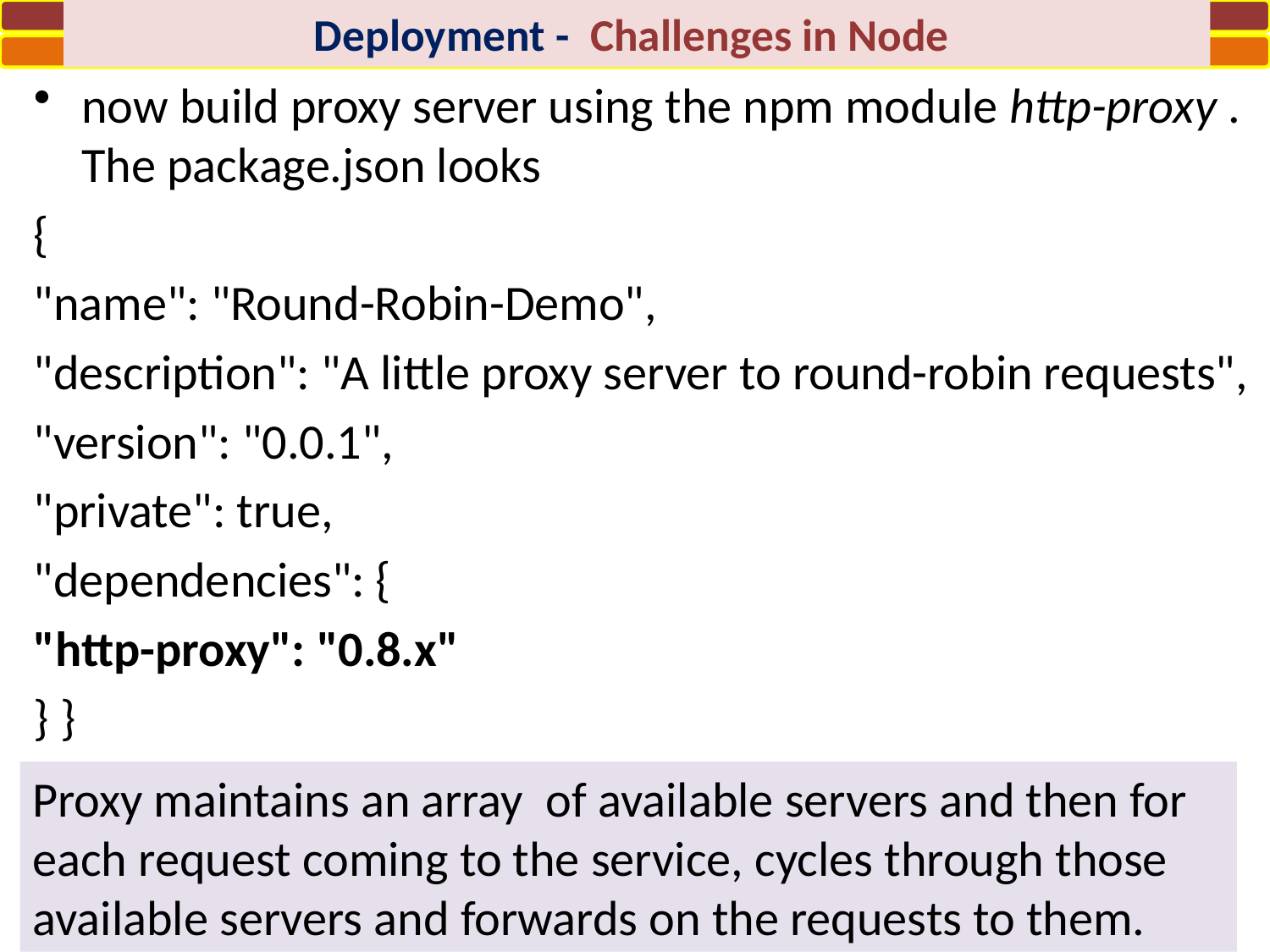

Deployment -  Challenges in Node

now build proxy server using the npm module http-proxy . The package.json looks
{
"name": "Round-Robin-Demo",
"description": "A little proxy server to round-robin requests",
"version": "0.0.1",
"private": true,
"dependencies": {
"http-proxy": "0.8.x"
} }

Proxy maintains an array  of available servers and then for each request coming to the service, cycles through those available servers and forwards on the requests to them.